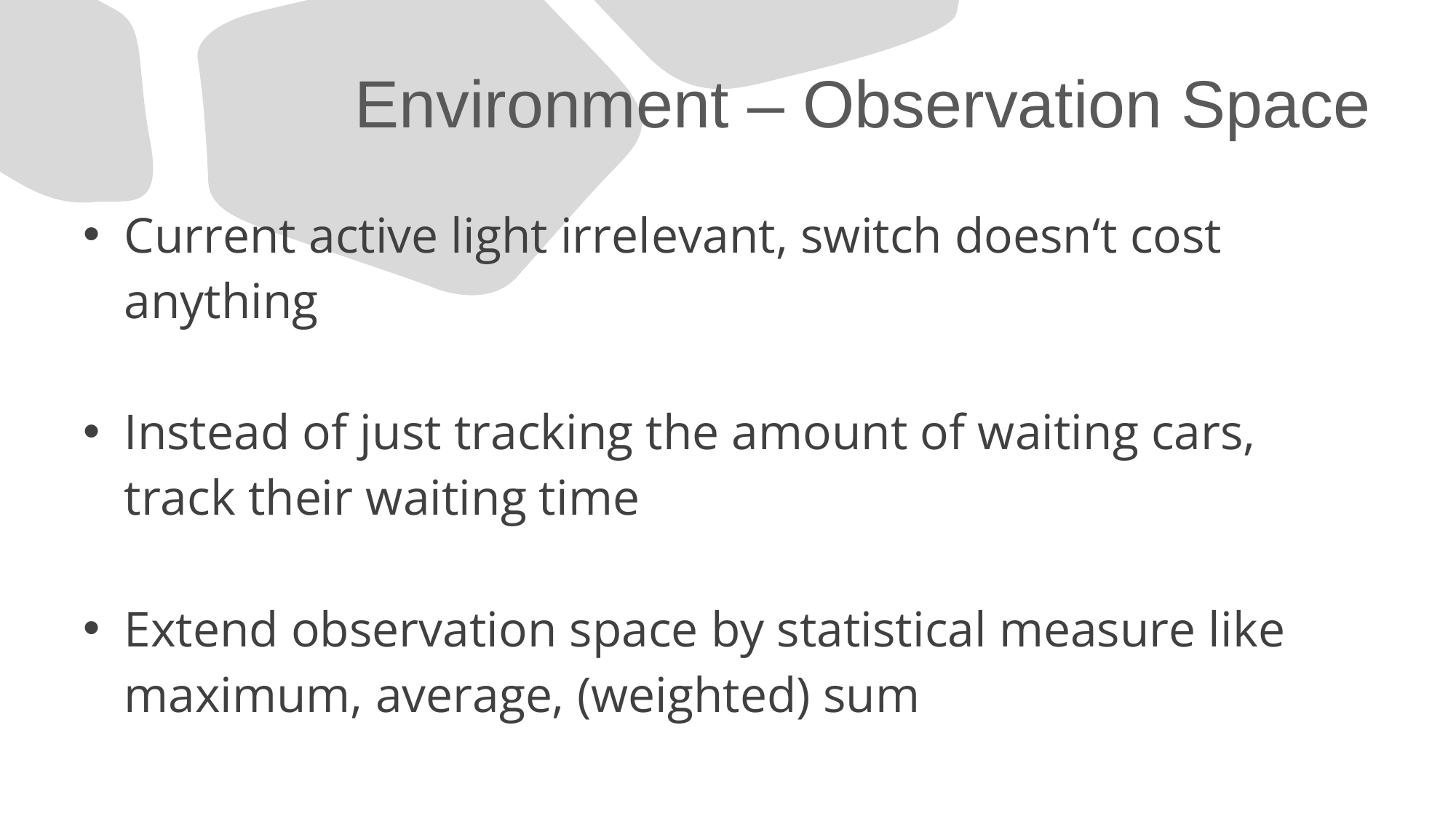

# Environment – Observation Space
Current active light irrelevant, switch doesn‘t cost anything

Instead of just tracking the amount of waiting cars, track their waiting time

Extend observation space by statistical measure like maximum, average, (weighted) sum